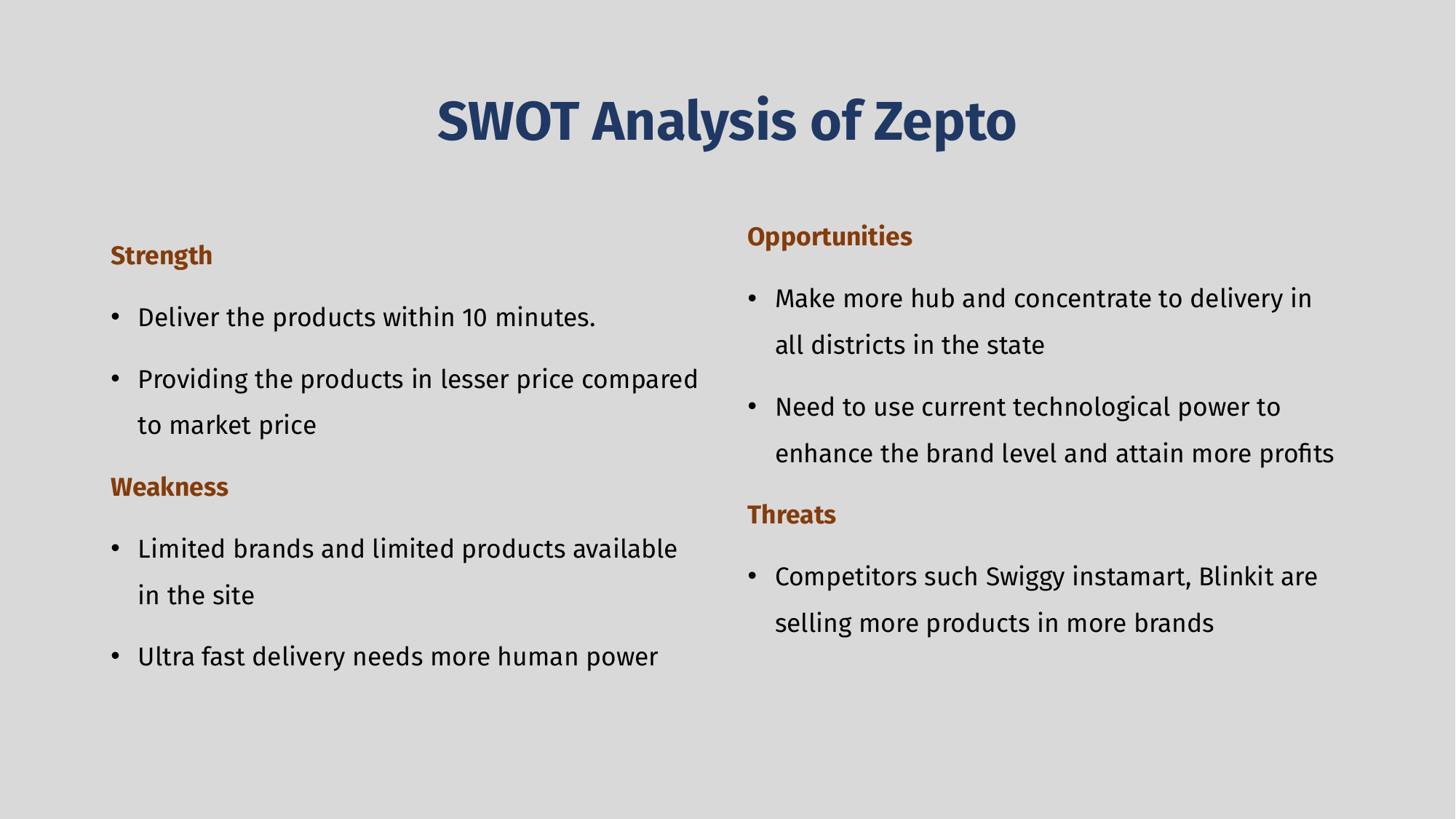

# SWOT Analysis of Zepto
Strength
Deliver the products within 10 minutes.
Providing the products in lesser price compared to market price
Weakness
Limited brands and limited products available in the site
Ultra fast delivery needs more human power
Opportunities
Make more hub and concentrate to delivery in all districts in the state
Need to use current technological power to enhance the brand level and attain more profits
Threats
Competitors such Swiggy instamart, Blinkit are selling more products in more brands